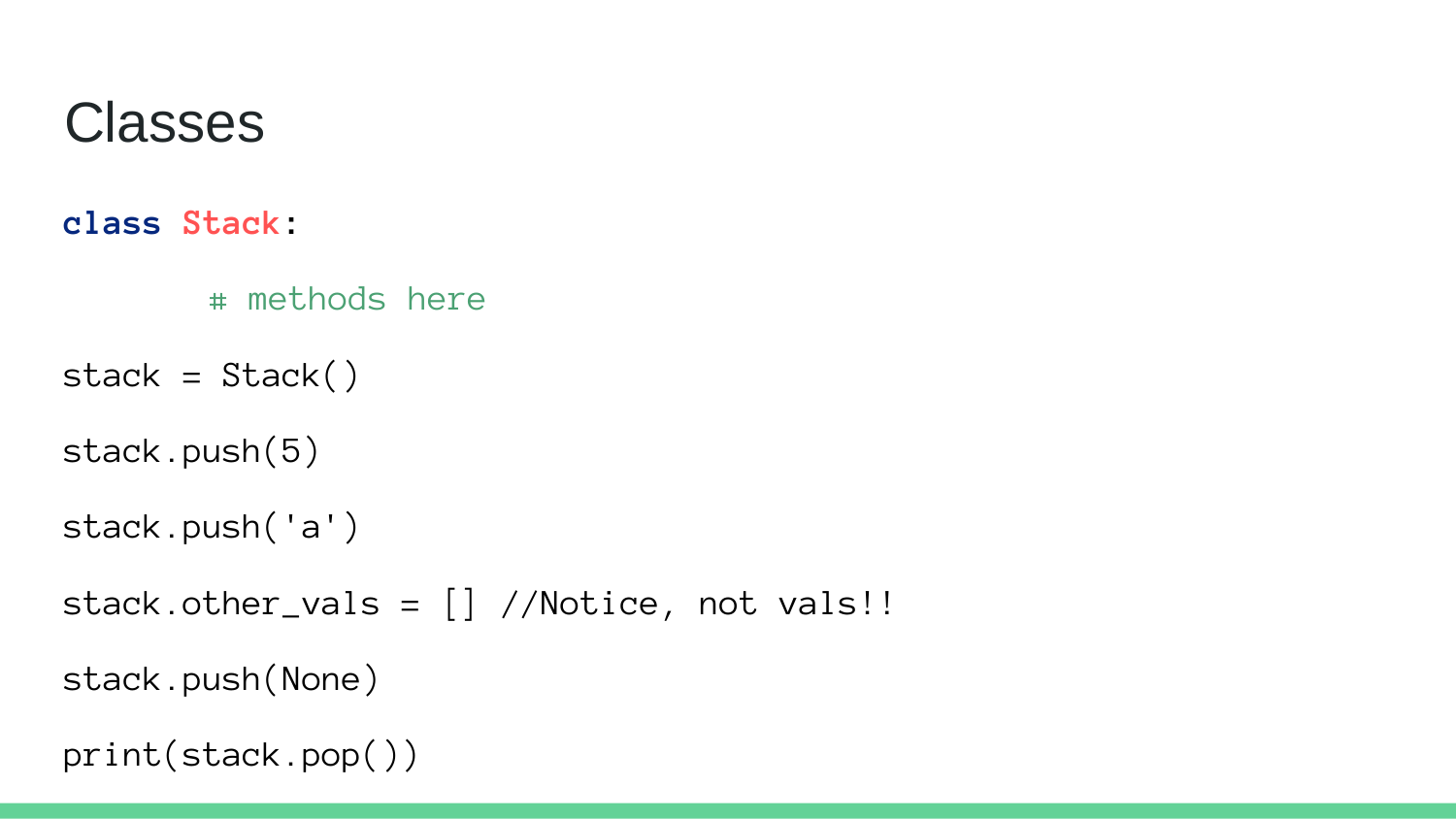

# Classes
class Stack:
	# methods here
stack = Stack()
stack.push(5)
stack.push('a')
stack.other_vals = [] //Notice, not vals!!
stack.push(None)
print(stack.pop())